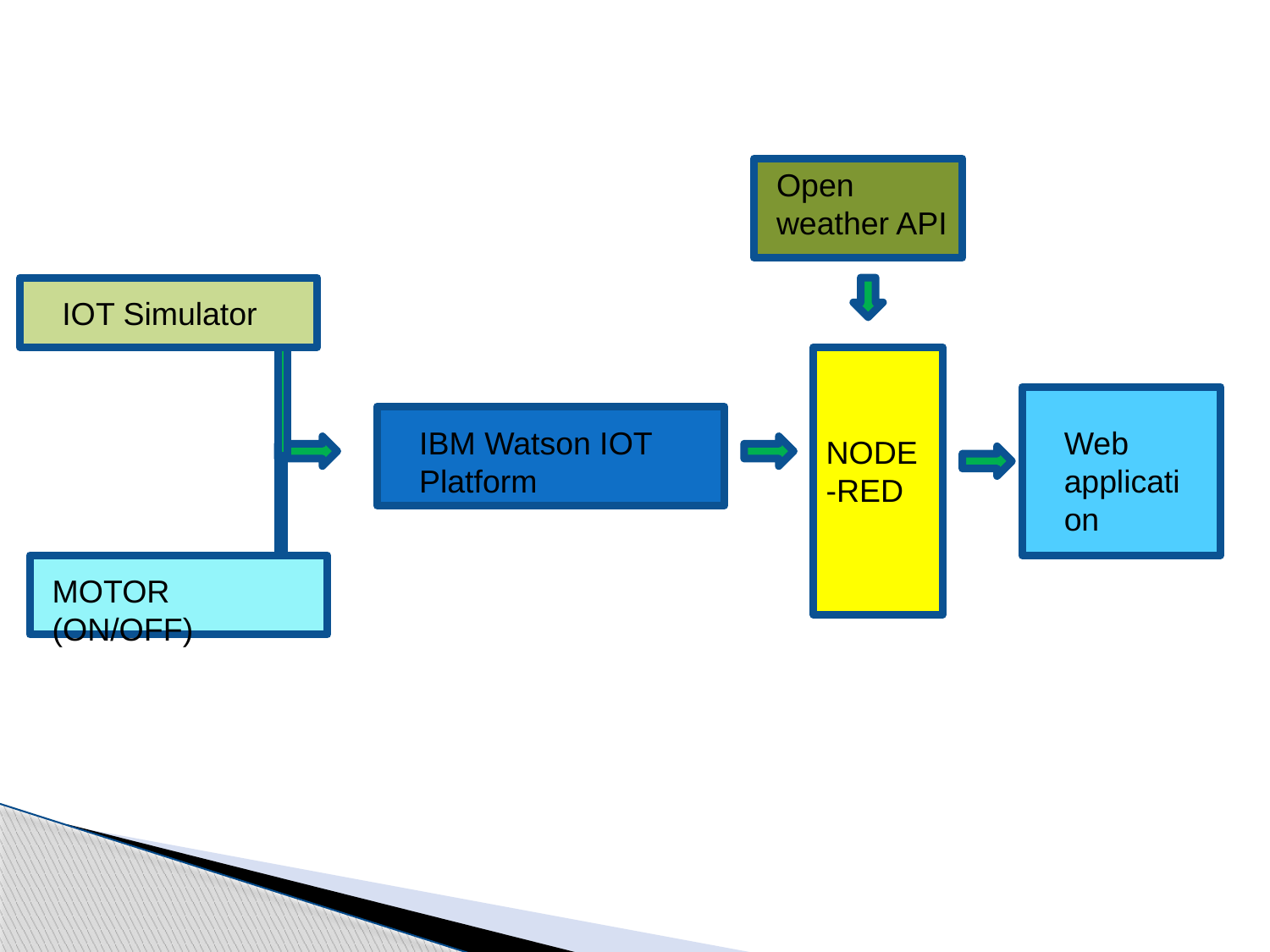

Open weather API

IOT Simulator

IBM Watson IOT Platform
Web application
NODE-RED

MOTOR (ON/OFF)